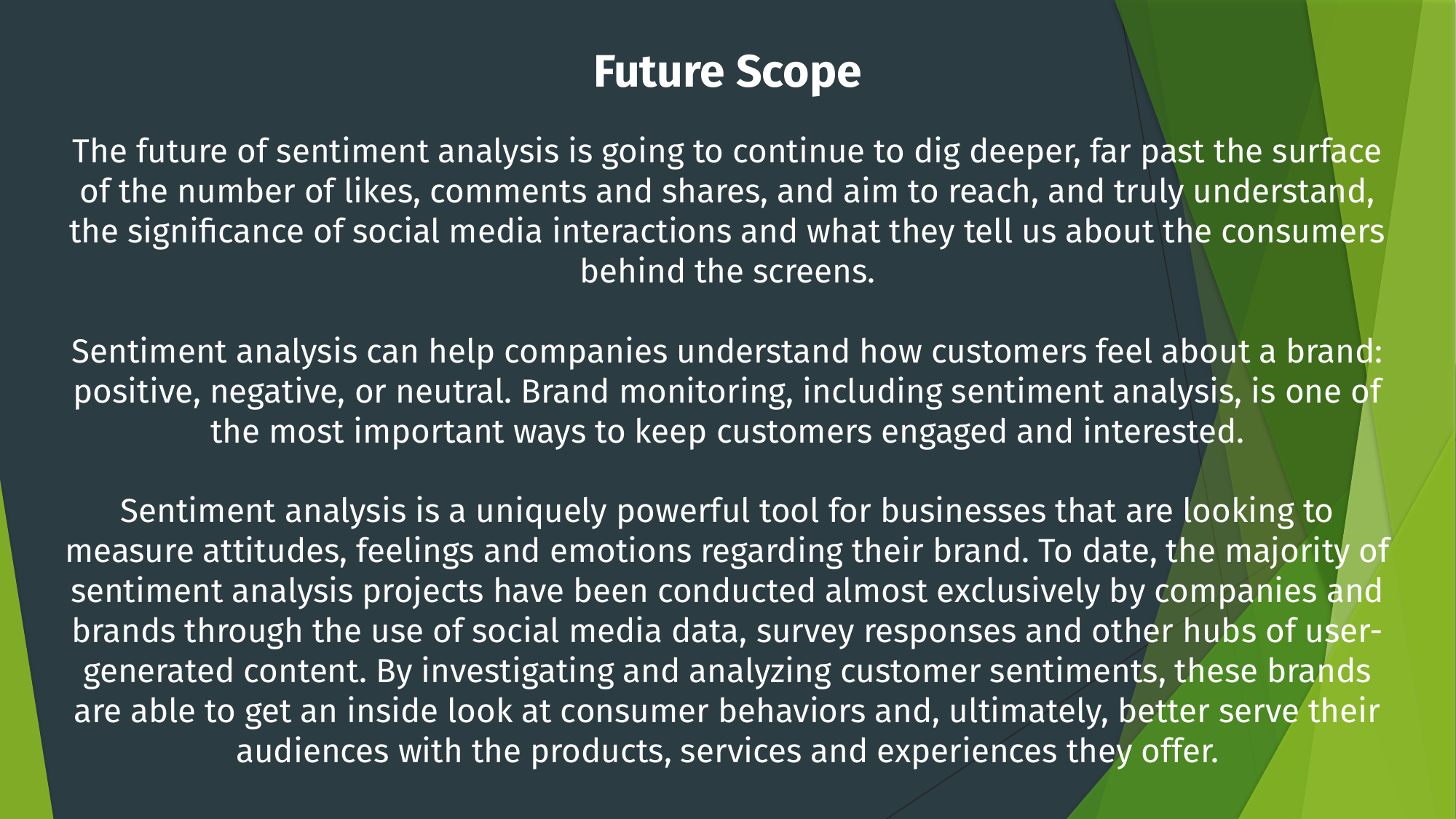

Future Scope

The future of sentiment analysis is going to continue to dig deeper, far past the surface of the number of likes, comments and shares, and aim to reach, and truly understand, the significance of social media interactions and what they tell us about the consumers behind the screens.

Sentiment analysis can help companies understand how customers feel about a brand: positive, negative, or neutral. Brand monitoring, including sentiment analysis, is one of the most important ways to keep customers engaged and interested.

Sentiment analysis is a uniquely powerful tool for businesses that are looking to measure attitudes, feelings and emotions regarding their brand. To date, the majority of sentiment analysis projects have been conducted almost exclusively by companies and brands through the use of social media data, survey responses and other hubs of user-generated content. By investigating and analyzing customer sentiments, these brands are able to get an inside look at consumer behaviors and, ultimately, better serve their audiences with the products, services and experiences they offer.